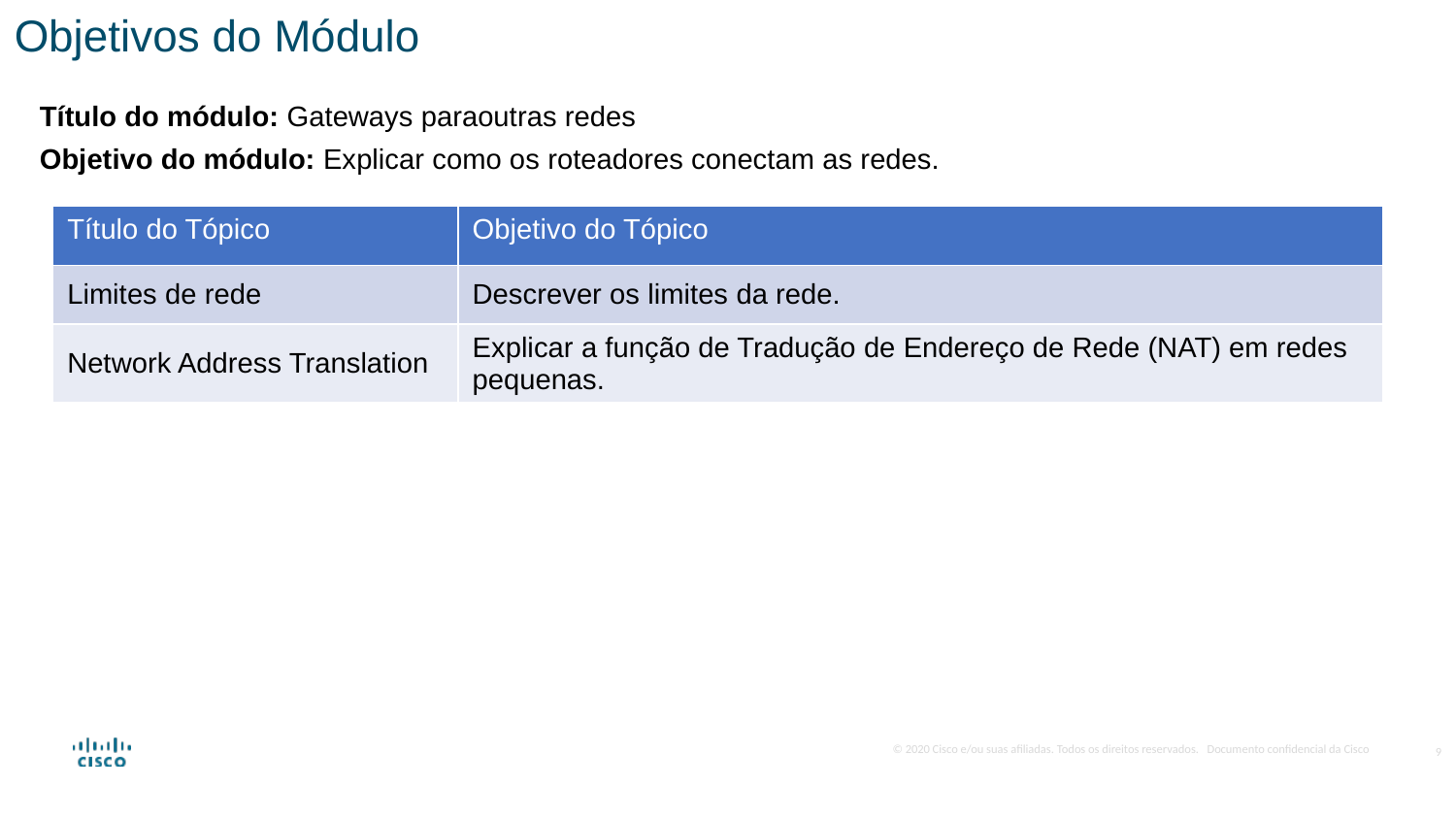

Objetivos do Módulo
 Título do módulo: Gateways paraoutras redes
 Objetivo do módulo: Explicar como os roteadores conectam as redes.
| Título do Tópico | Objetivo do Tópico |
| --- | --- |
| Limites de rede | Descrever os limites da rede. |
| Network Address Translation | Explicar a função de Tradução de Endereço de Rede (NAT) em redes pequenas. |
9